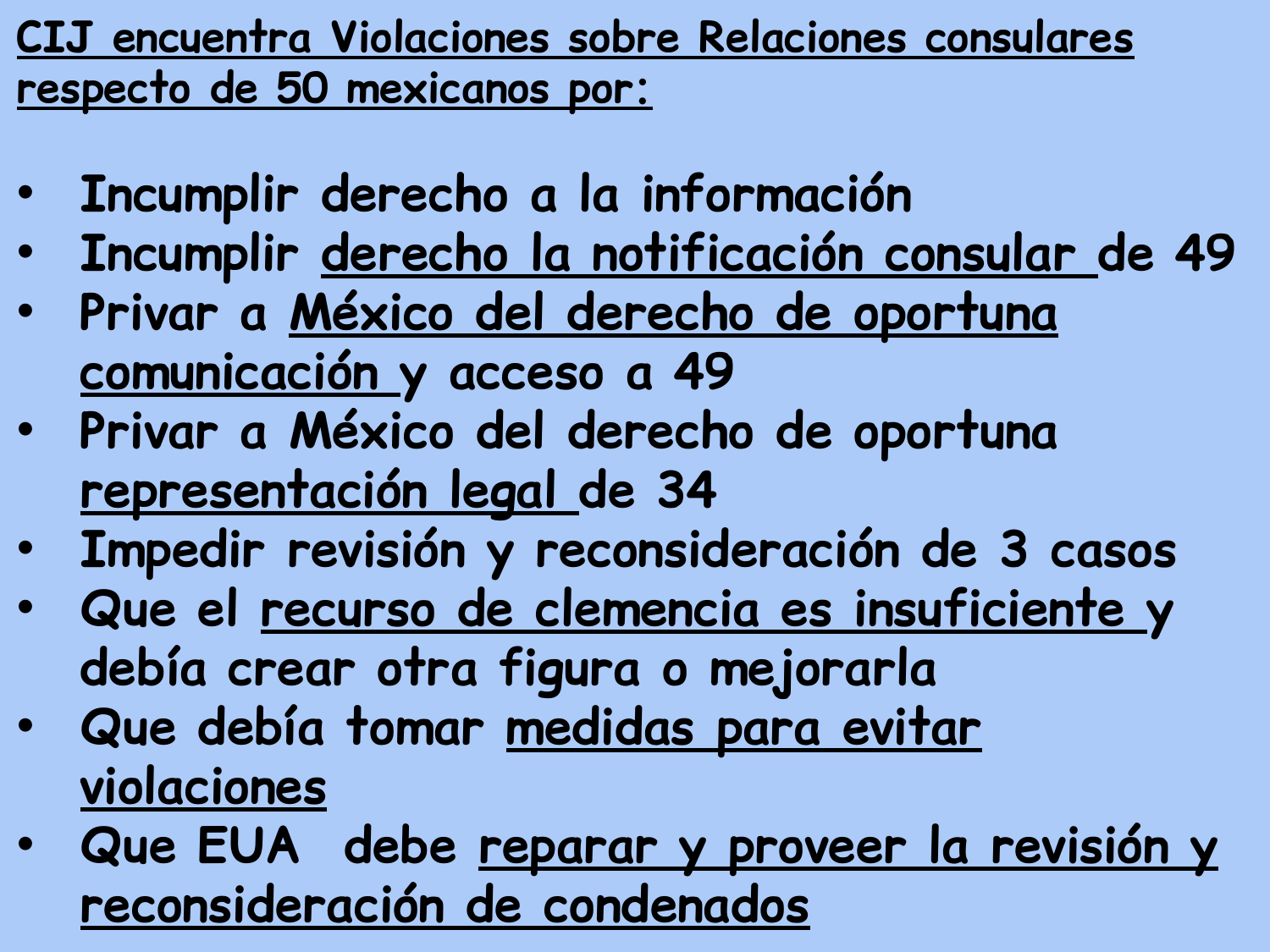

CIJ encuentra Violaciones sobre Relaciones consulares respecto de 50 mexicanos por:

Incumplir derecho a la información
Incumplir derecho la notificación consular de 49
Privar a México del derecho de oportuna comunicación y acceso a 49
Privar a México del derecho de oportuna representación legal de 34
Impedir revisión y reconsideración de 3 casos
Que el recurso de clemencia es insuficiente y debía crear otra figura o mejorarla
Que debía tomar medidas para evitar violaciones
Que EUA  debe reparar y proveer la revisión y reconsideración de condenados